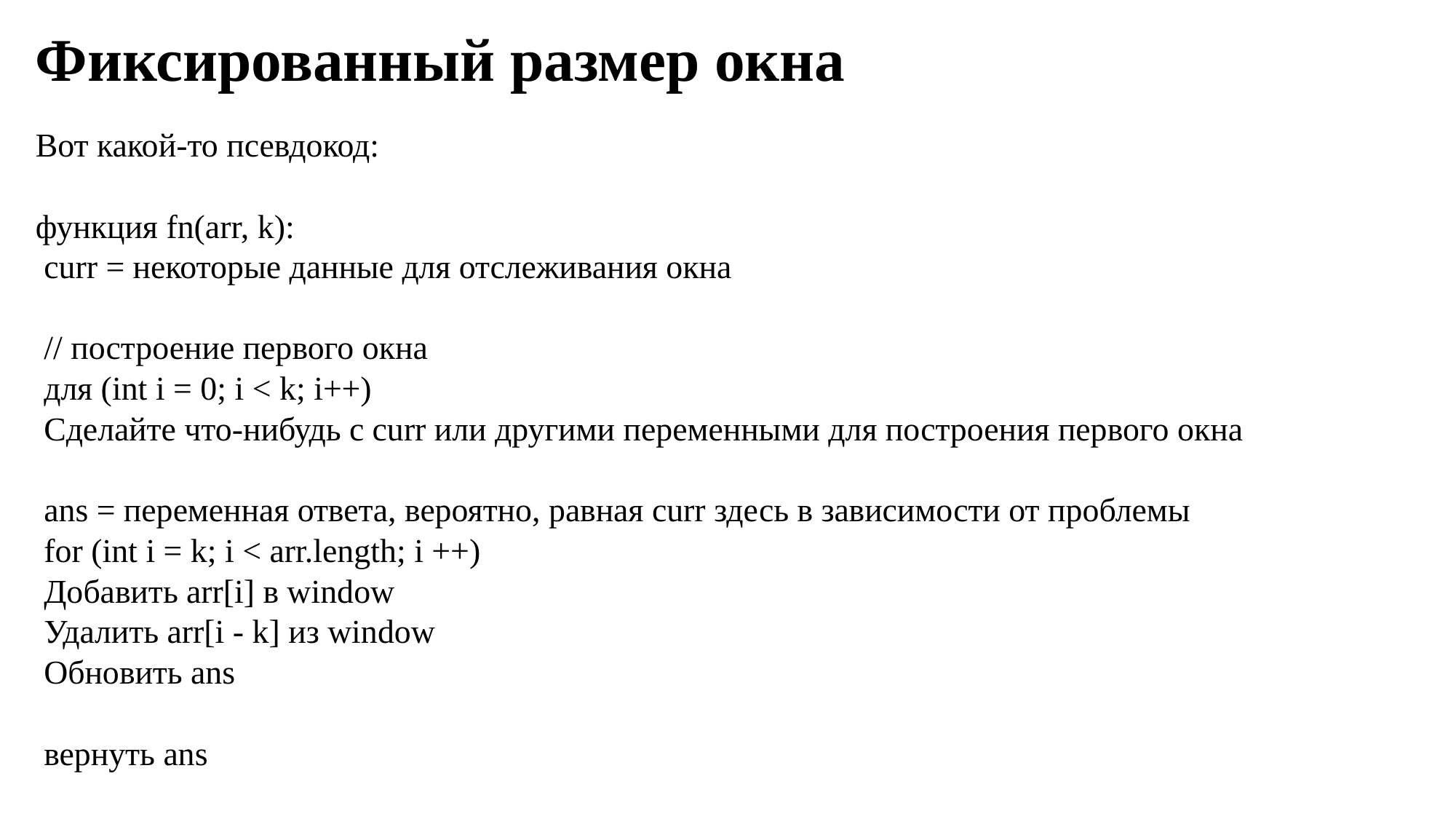

# Фиксированный размер окна
Вот какой-то псевдокод:

функция fn(arr, k):
 curr = некоторые данные для отслеживания окна

 // построение первого окна
 для (int i = 0; i < k; i++)
 Сделайте что-нибудь с curr или другими переменными для построения первого окна

 ans = переменная ответа, вероятно, равная curr здесь в зависимости от проблемы
 for (int i = k; i < arr.length; i ++)
 Добавить arr[i] в window
 Удалить arr[i - k] из window
 Обновить ans

 вернуть ans